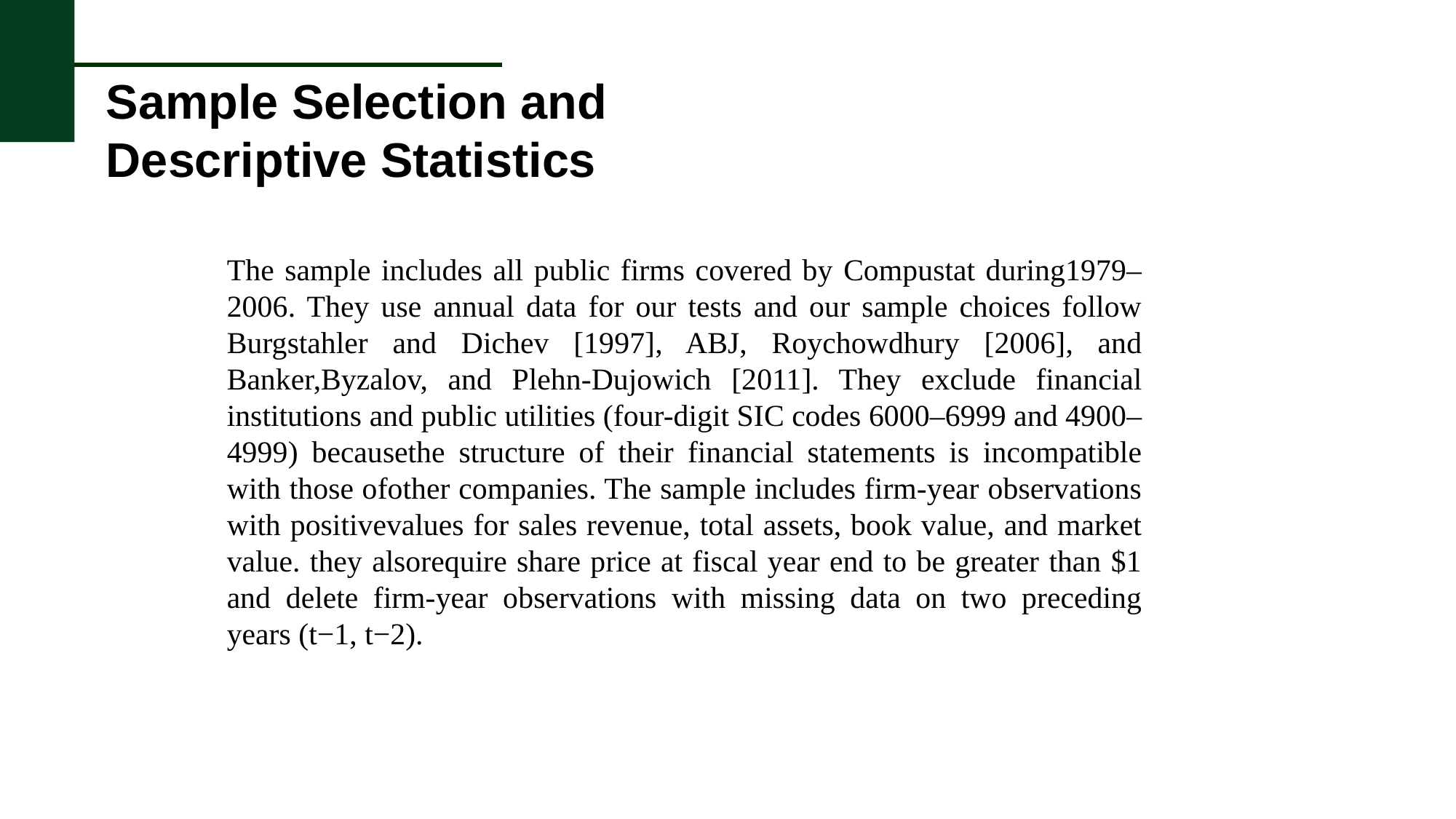

Sample Selection and Descriptive Statistics
The sample includes all public firms covered by Compustat during1979–2006. They use annual data for our tests and our sample choices follow Burgstahler and Dichev [1997], ABJ, Roychowdhury [2006], and Banker,Byzalov, and Plehn-Dujowich [2011]. They exclude financial institutions and public utilities (four-digit SIC codes 6000–6999 and 4900–4999) becausethe structure of their financial statements is incompatible with those ofother companies. The sample includes firm-year observations with positivevalues for sales revenue, total assets, book value, and market value. they alsorequire share price at fiscal year end to be greater than $1 and delete firm-year observations with missing data on two preceding years (t−1, t−2).